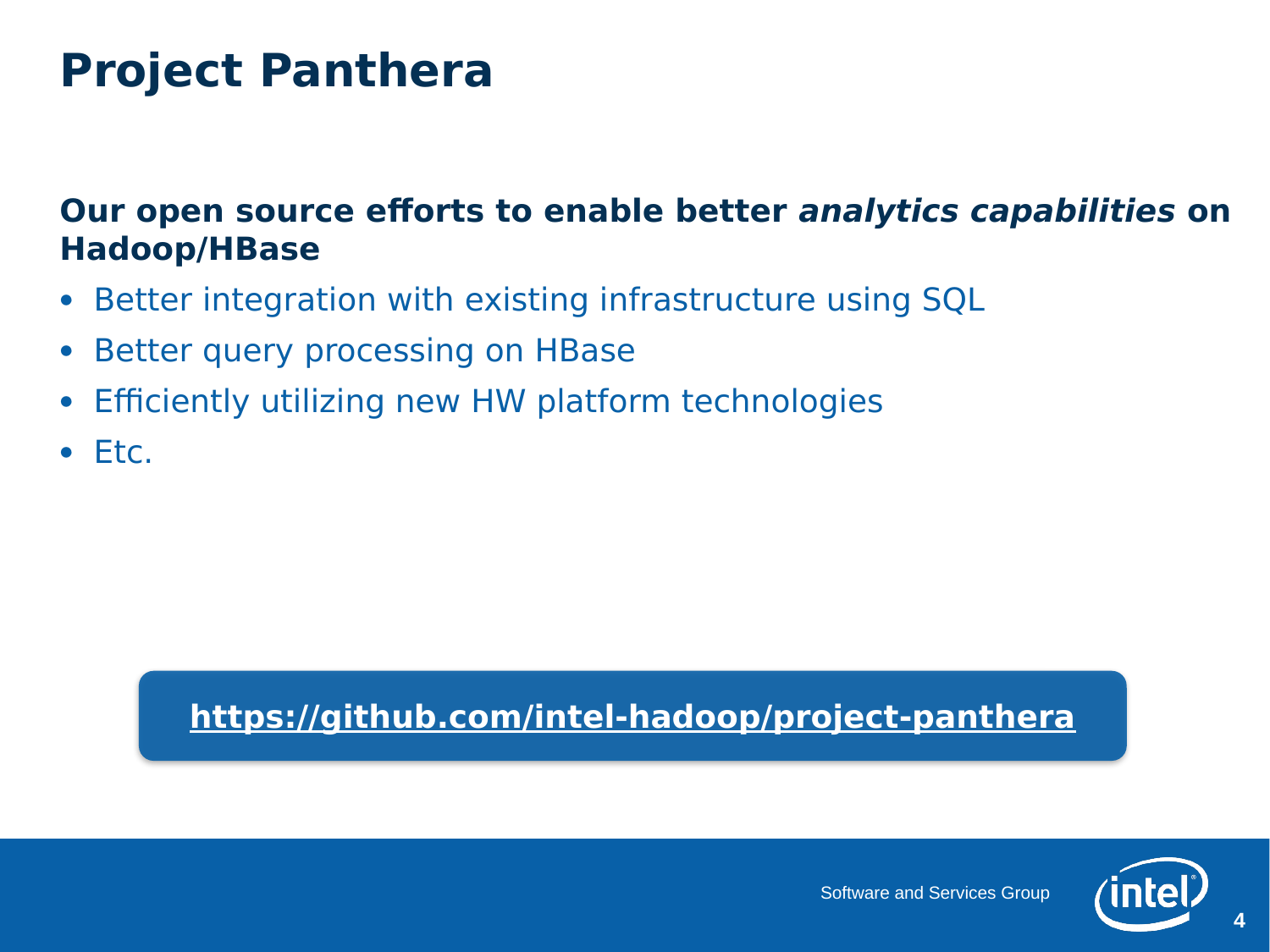

# Project Panthera
Our open source efforts to enable better analytics capabilities on Hadoop/HBase
Better integration with existing infrastructure using SQL
Better query processing on HBase
Efficiently utilizing new HW platform technologies
Etc.
https://github.com/intel-hadoop/project-panthera
4